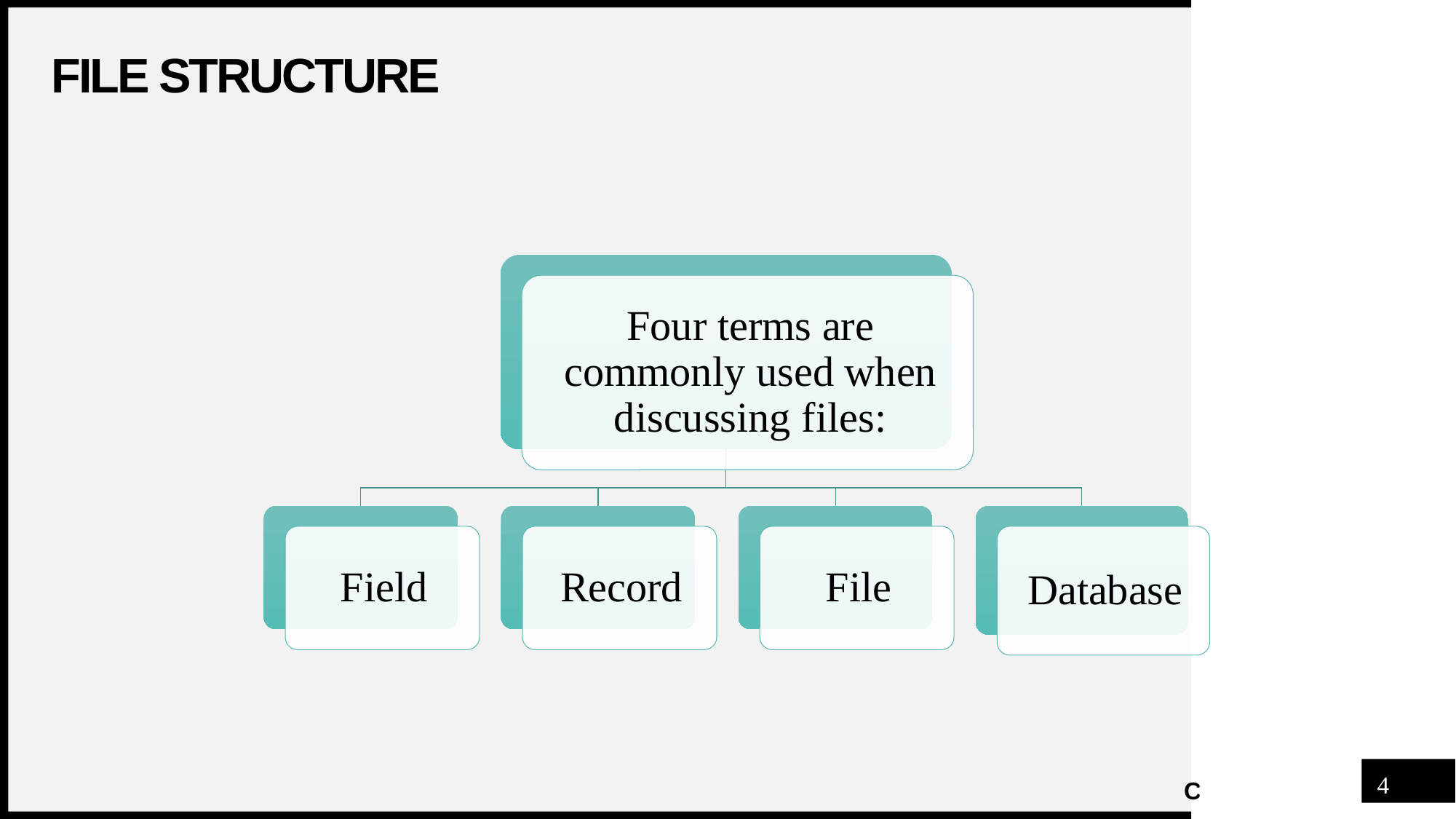

# File Structure
Four terms are commonly used when discussing files:
Field
Record
File
Database
4